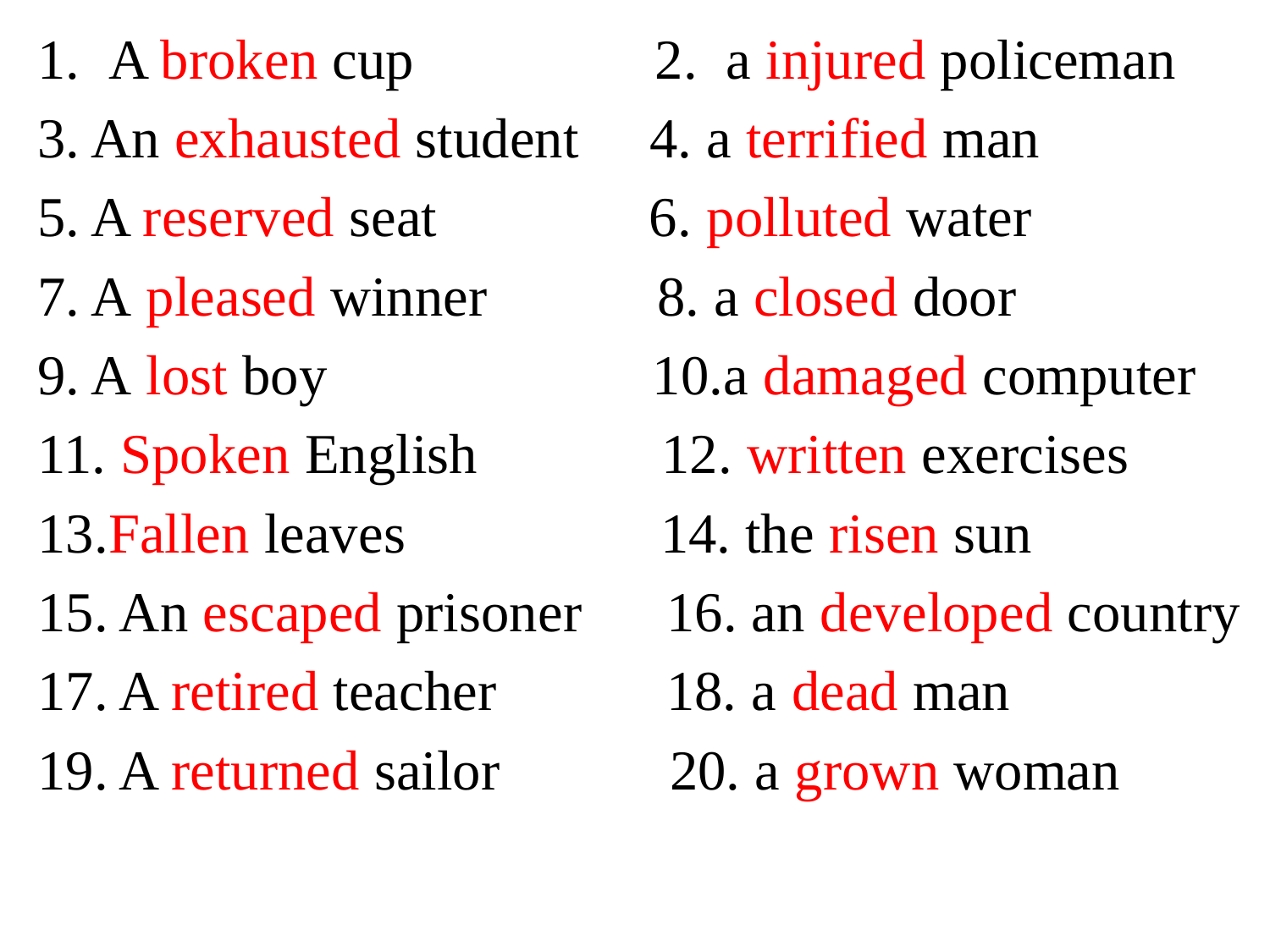

A broken cup                 2.  a injured policeman
3. An exhausted student     4. a terrified man
5. A reserved seat               6. polluted water
7. A pleased winner            8. a closed door
9. A lost boy                       10.a damaged computer
11. Spoken English             12. written exercises
13.Fallen leaves                  14. the risen sun
15. An escaped prisoner      16. an developed country
17. A retired teacher            18. a dead man
19. A returned sailor            20. a grown woman